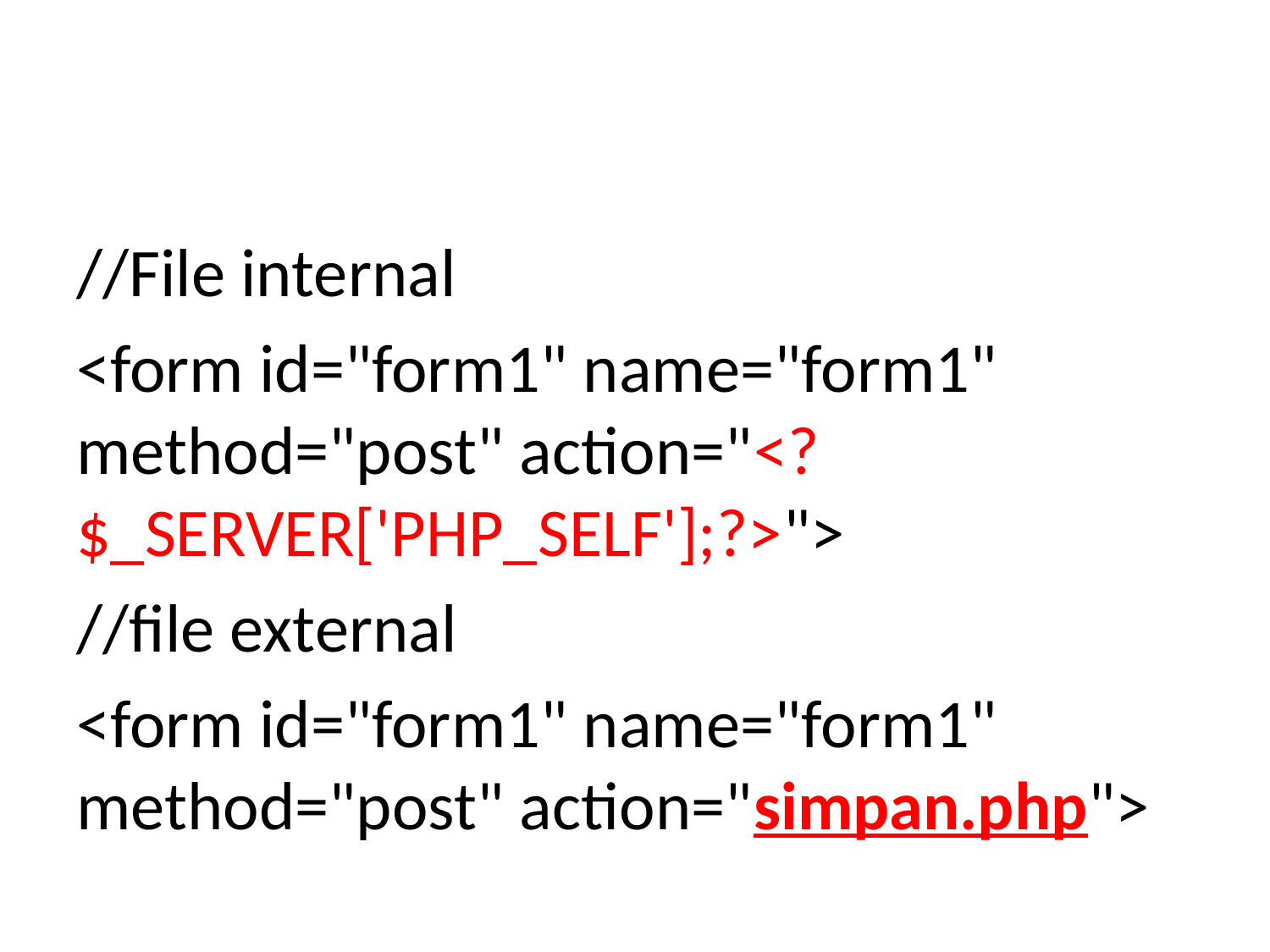

#
//File internal
<form id="form1" name="form1" method="post" action="<? $_SERVER['PHP_SELF'];?>">
//file external
<form id="form1" name="form1" method="post" action="simpan.php">